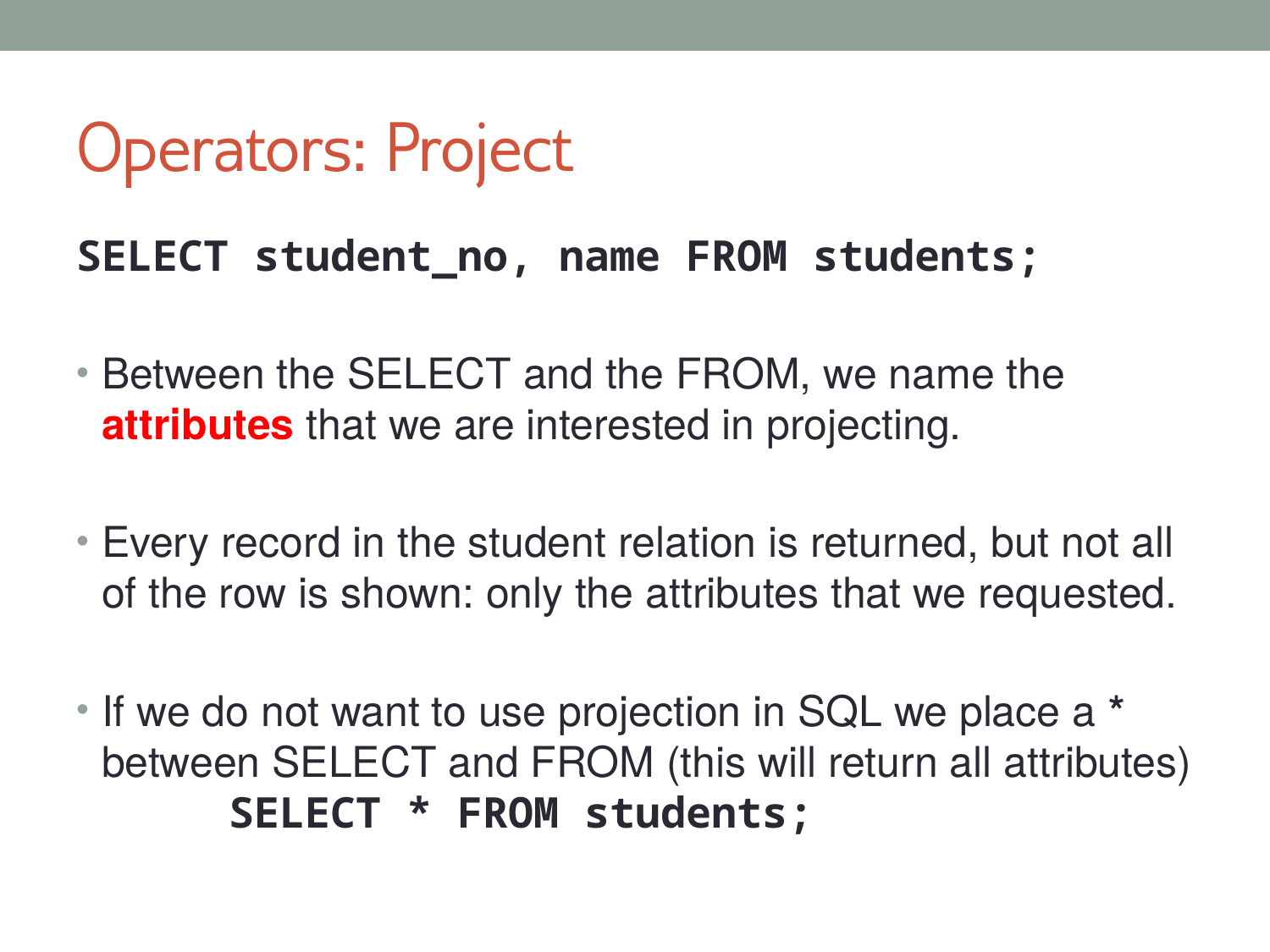

# Operators: Project
SELECT student_no, name FROM students;

Between the SELECT and the FROM, we name the attributes that we are interested in projecting.

Every record in the student relation is returned, but not all of the row is shown: only the attributes that we requested.

If we do not want to use projection in SQL we place a * between SELECT and FROM (this will return all attributes)	SELECT * FROM students;